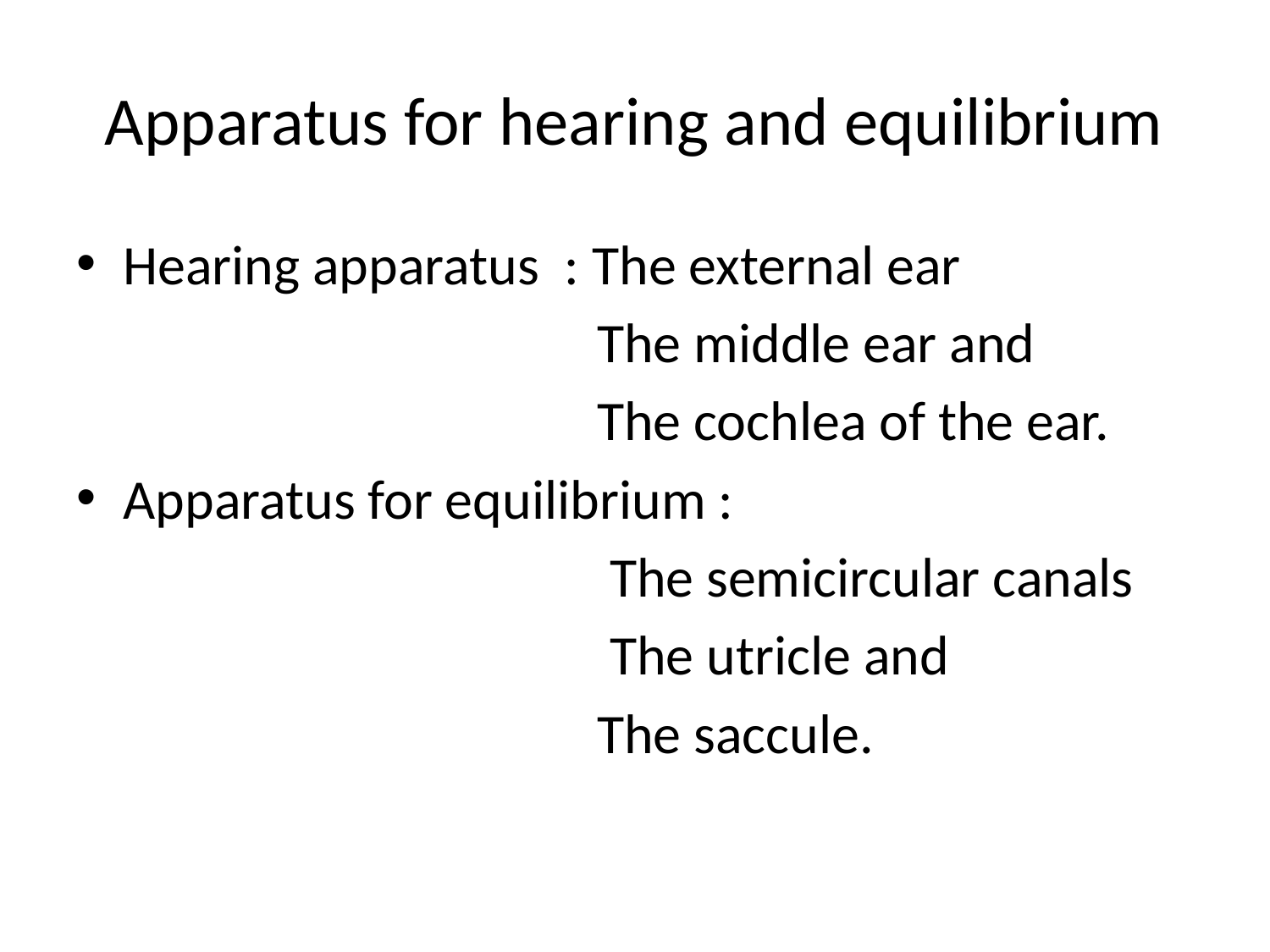

# Apparatus for hearing and equilibrium
Hearing apparatus  : The external ear
                                         The middle ear and
                                         The cochlea of the ear.
Apparatus for equilibrium :
                                          The semicircular canals
                                          The utricle and
                                         The saccule.